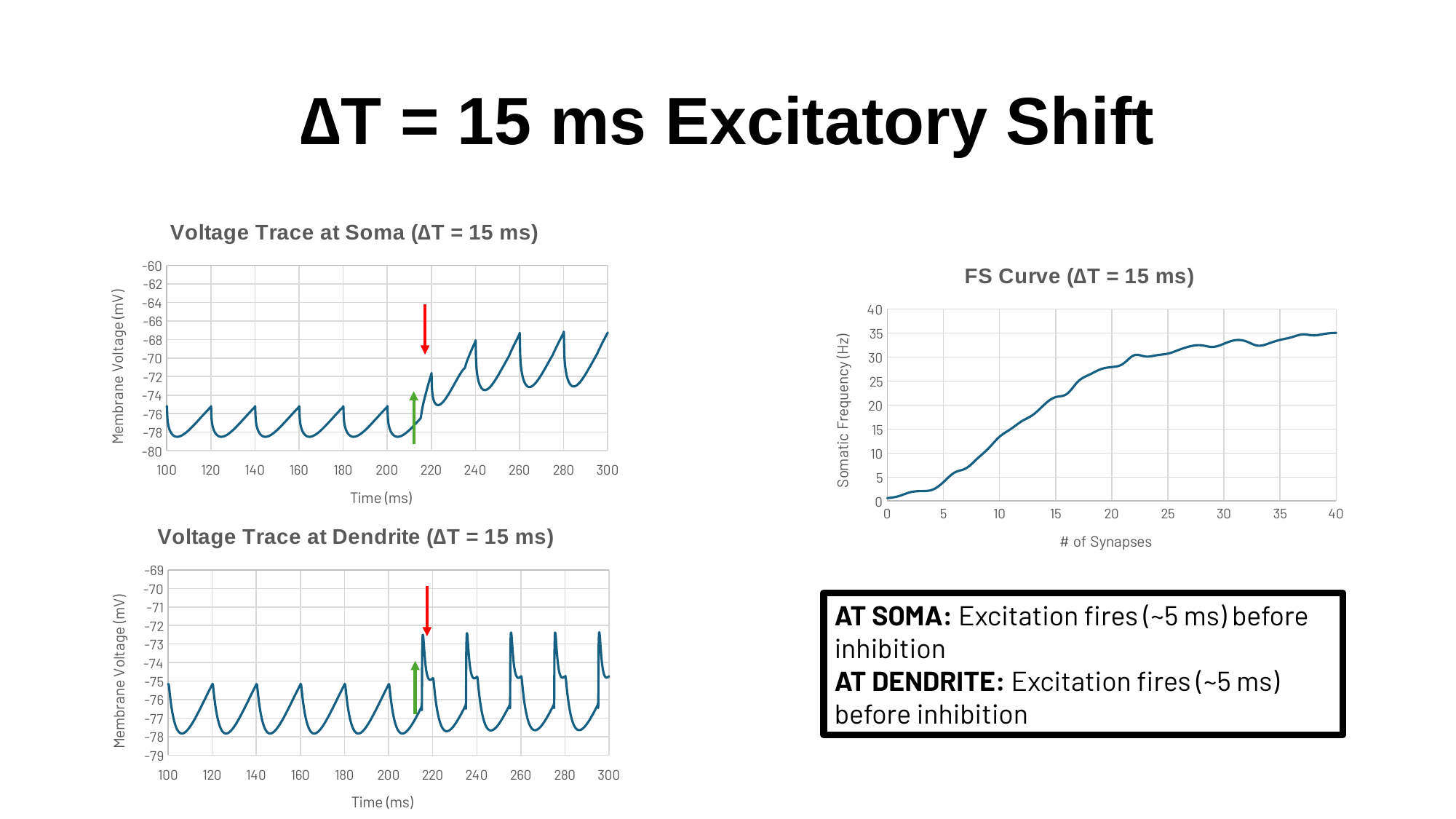

# ∆T = 15 ms Excitatory Shift

### Chart: Voltage Trace at Soma (∆T = 15 ms)

| Category |  |
|---|---|

### Chart: FS Curve (∆T = 15 ms)

| Category |  |
|---|---|

### Chart: Voltage Trace at Dendrite (∆T = 15 ms)

| Category |  |
|---|---|
AT SOMA: Excitation fires (~5 ms) before inhibition
AT DENDRITE: Excitation fires (~5 ms) before inhibition